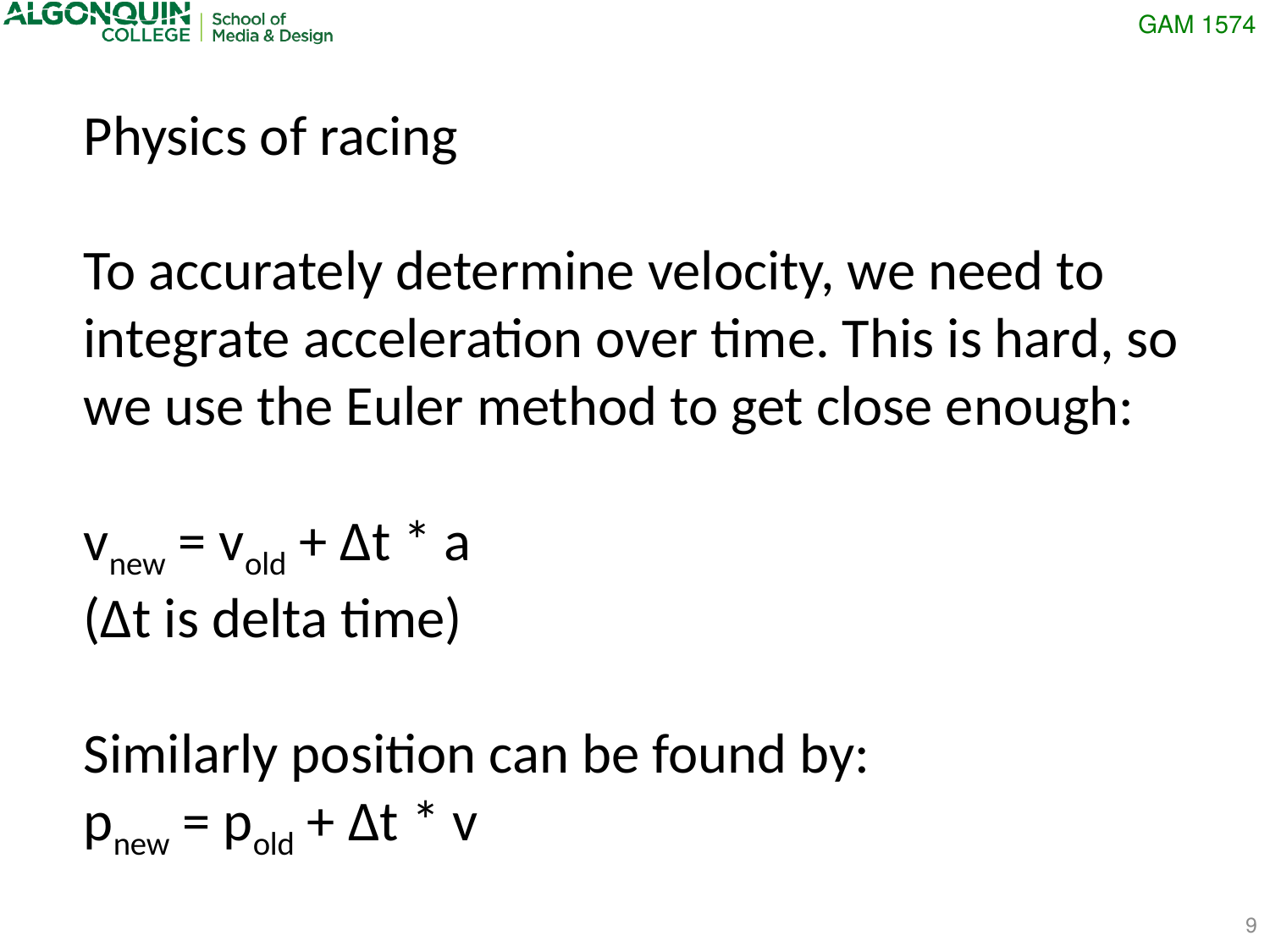

Physics of racing

To accurately determine velocity, we need to integrate acceleration over time. This is hard, so we use the Euler method to get close enough:

vnew = vold + Δt * a
(Δt is delta time)

Similarly position can be found by:
pnew = pold + Δt * v
9